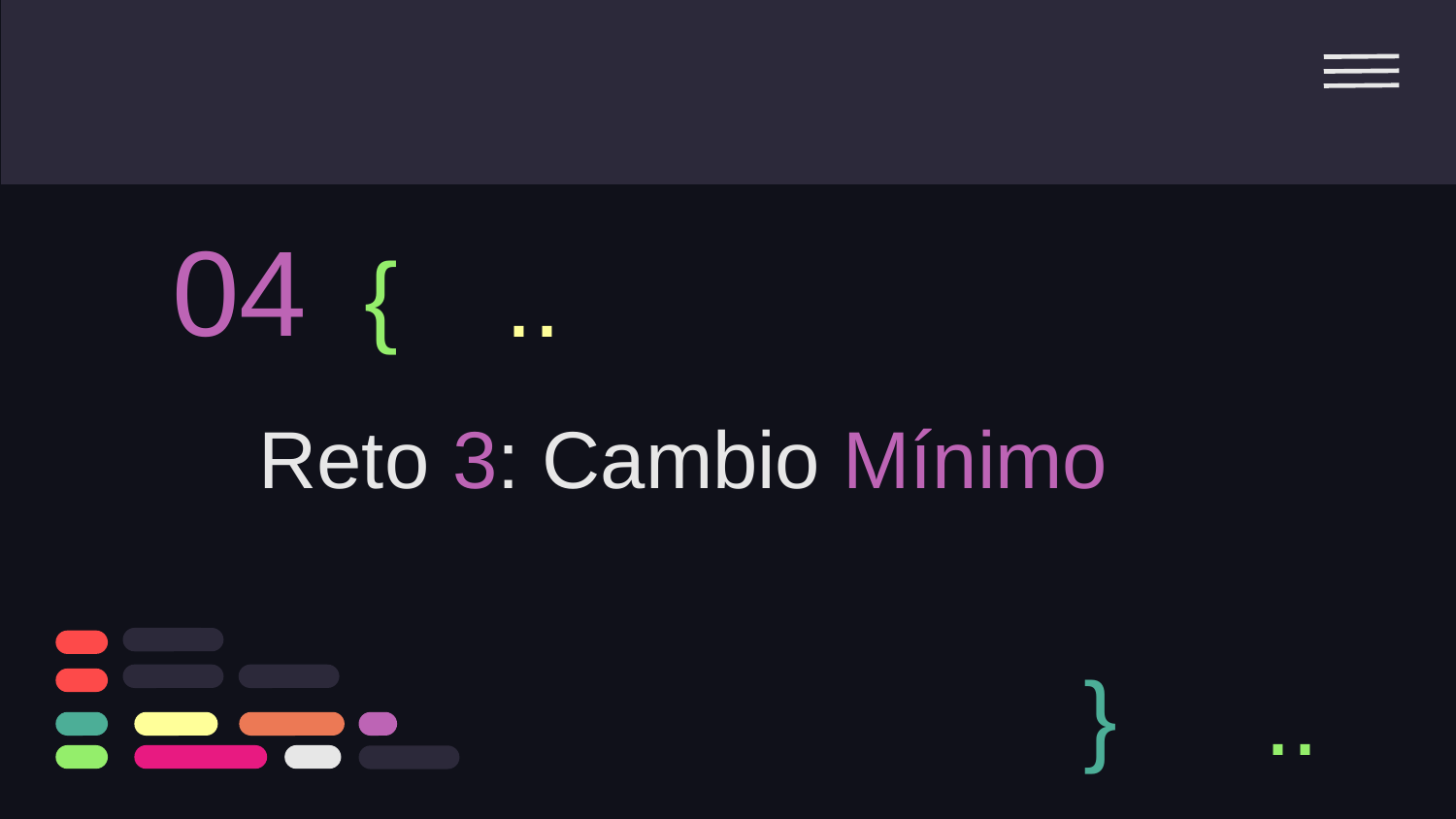

04
{
..
# Reto 3: Cambio Mínimo

}
..